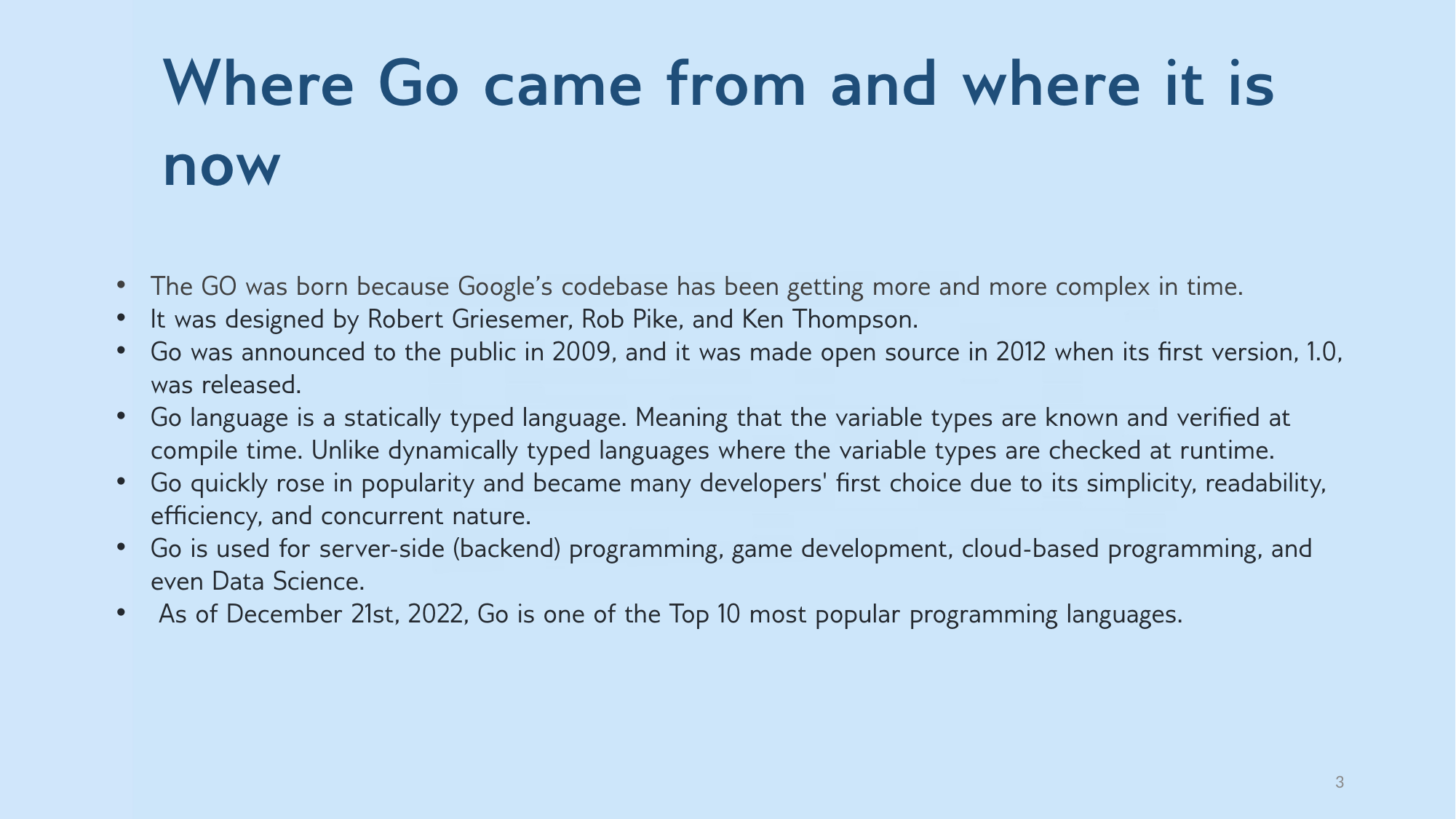

Where Go came from and where it is now
The GO was born because Google’s codebase has been getting more and more complex in time.
It was designed by Robert Griesemer, Rob Pike, and Ken Thompson.
Go was announced to the public in 2009, and it was made open source in 2012 when its first version, 1.0, was released.
Go language is a statically typed language. Meaning that the variable types are known and verified at compile time. Unlike dynamically typed languages where the variable types are checked at runtime.
Go quickly rose in popularity and became many developers' first choice due to its simplicity, readability, efficiency, and concurrent nature.
Go is used for server-side (backend) programming, game development, cloud-based programming, and even Data Science.
    As of December 21st, 2022, Go is one of the Top 10 most popular programming languages.

3